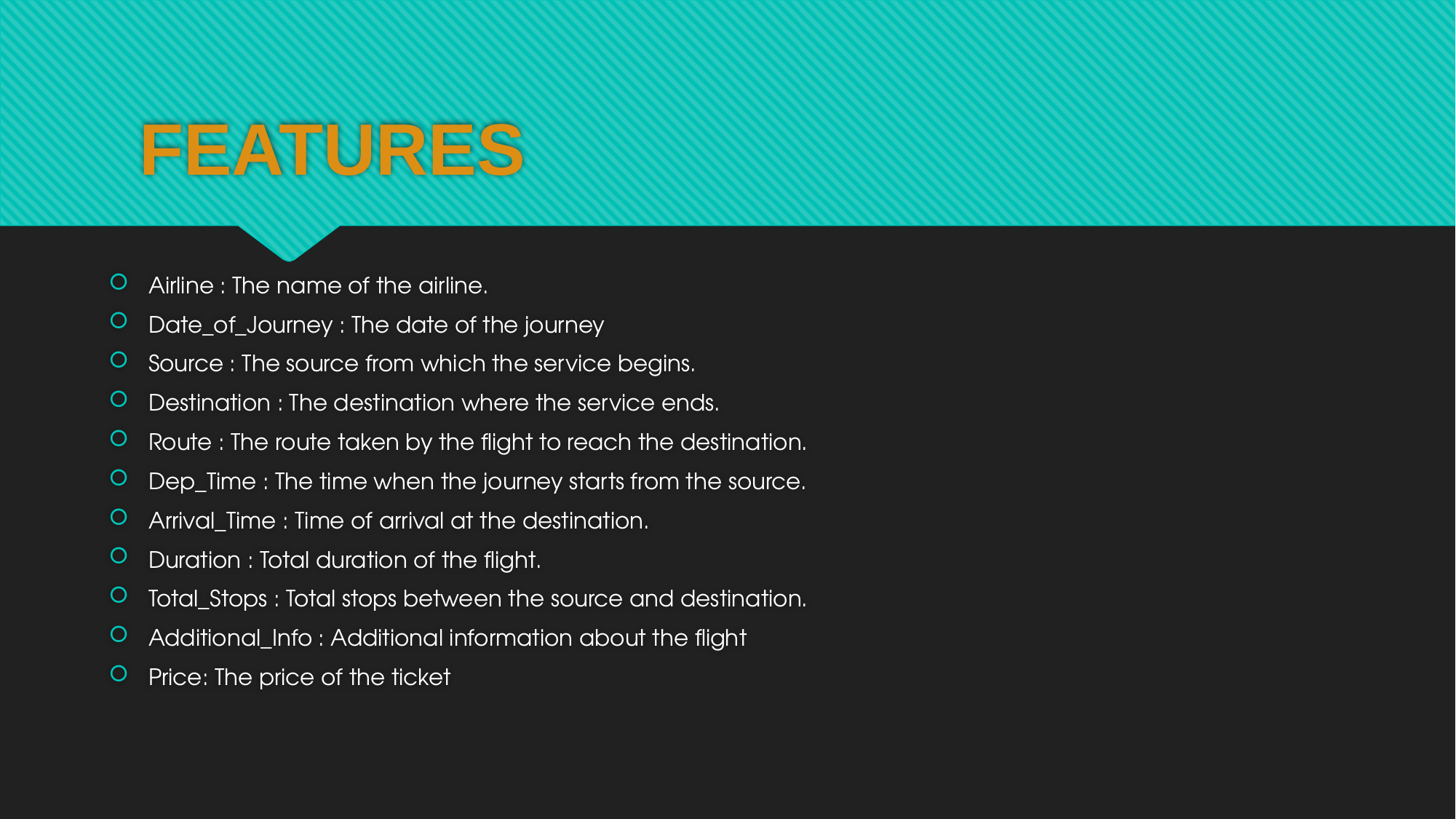

# FEATURES
Airline : The name of the airline.
Date_of_Journey : The date of the journey
Source : The source from which the service begins.
Destination : The destination where the service ends.
Route : The route taken by the flight to reach the destination.
Dep_Time : The time when the journey starts from the source.
Arrival_Time : Time of arrival at the destination.
Duration : Total duration of the flight.
Total_Stops : Total stops between the source and destination.
Additional_Info : Additional information about the flight
Price: The price of the ticket